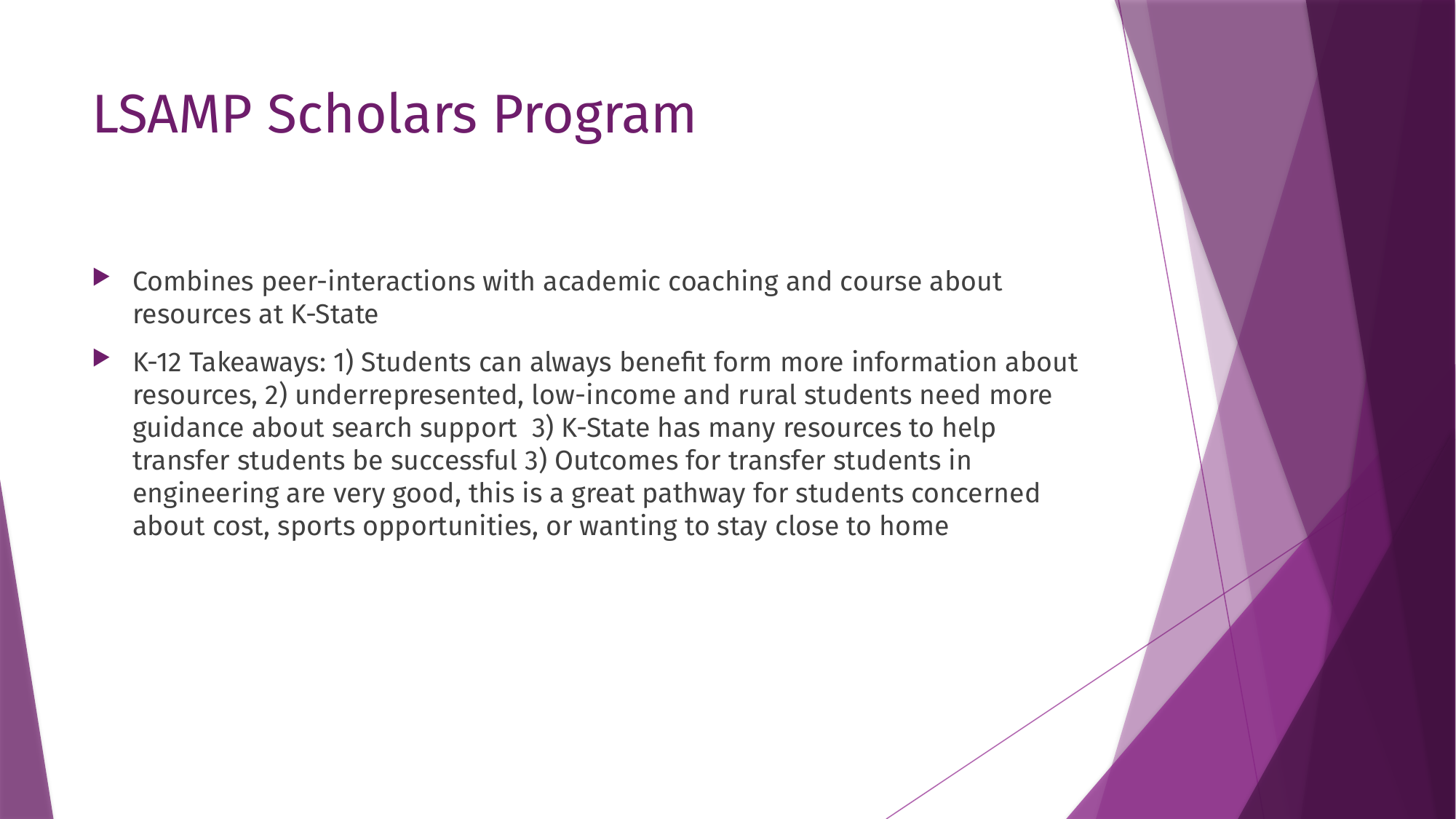

# LSAMP Scholars Program
Combines peer-interactions with academic coaching and course about resources at K-State
K-12 Takeaways: 1) Students can always benefit form more information about resources, 2) underrepresented, low-income and rural students need more guidance about search support  3) K-State has many resources to help transfer students be successful 3) Outcomes for transfer students in engineering are very good, this is a great pathway for students concerned about cost, sports opportunities, or wanting to stay close to home